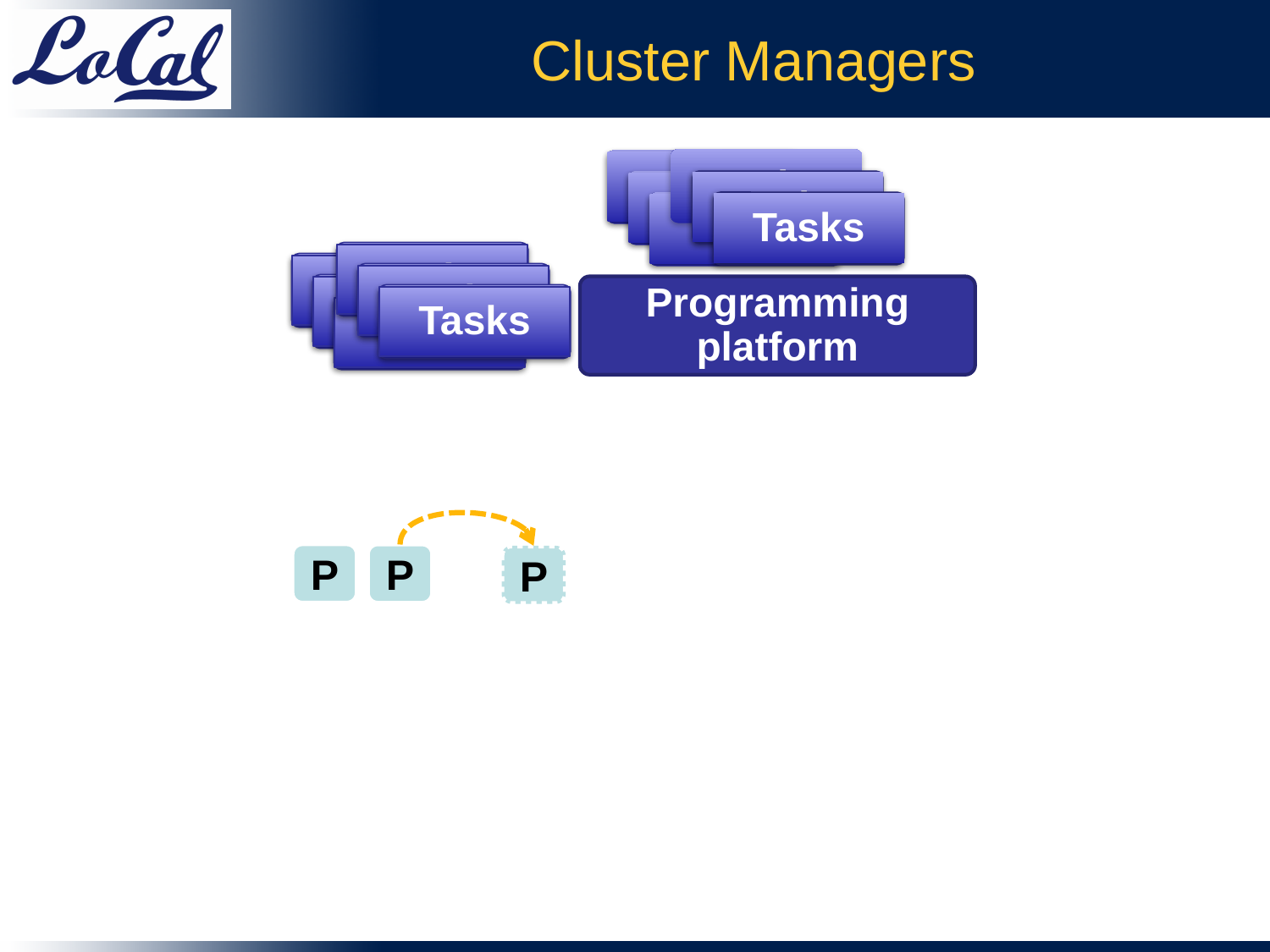

# Cluster Managers

Tasks

Tasks

Tasks

Tasks

Tasks

Tasks

Tasks

Tasks

Tasks

Tasks

Tasks

Tasks

Programming platform

P
P
P